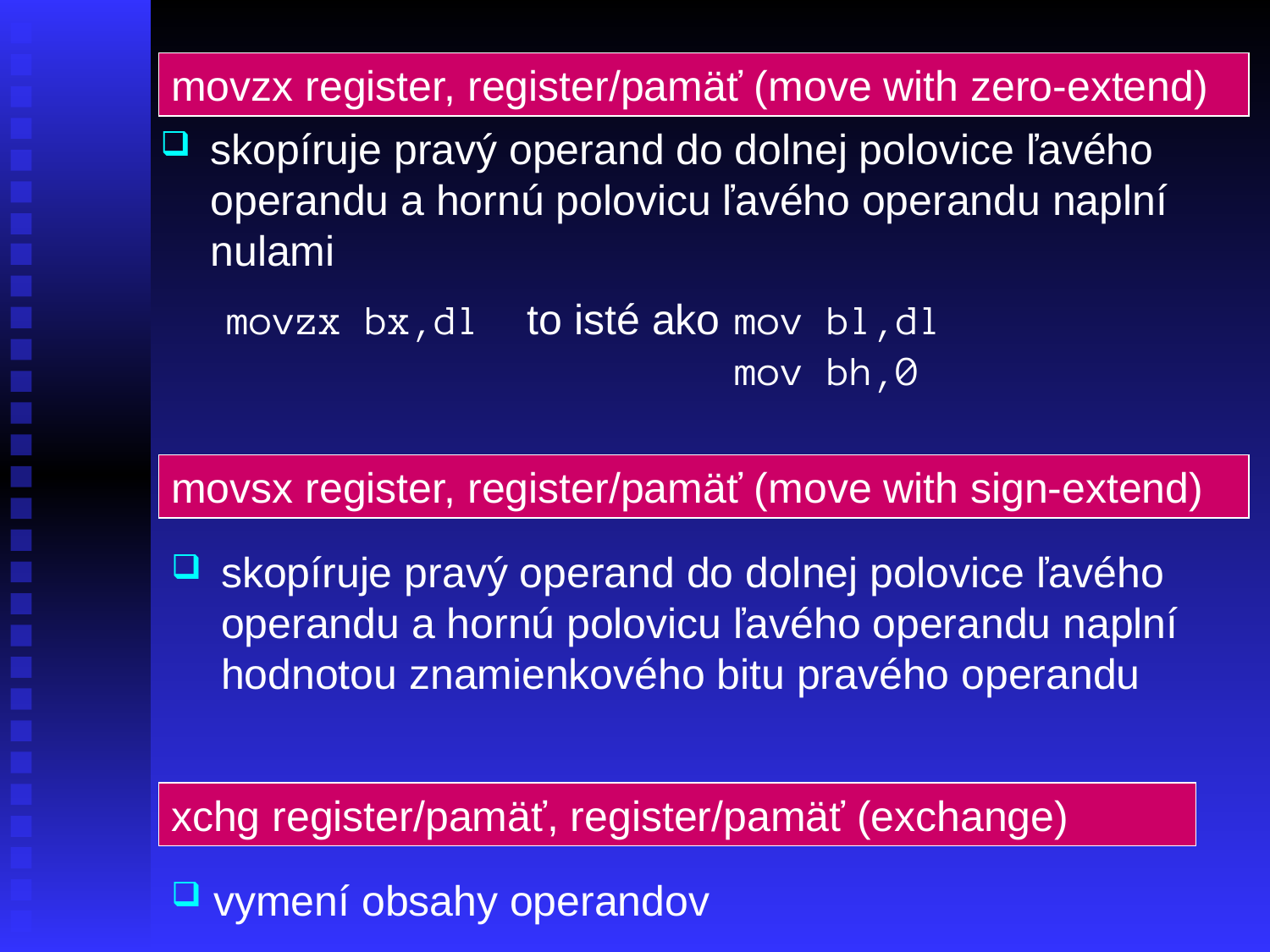

movzx register, register/pamäť (move with zero-extend)
skopíruje pravý operand do dolnej polovice ľavého operandu a hornú polovicu ľavého operandu naplní nulami
movzx bx,dl  to isté ako	mov bl,dl
                		mov bh,0
movsx register, register/pamäť (move with sign-extend)
skopíruje pravý operand do dolnej polovice ľavého operandu a hornú polovicu ľavého operandu naplní hodnotou znamienkového bitu pravého operandu
xchg register/pamäť, register/pamäť (exchange)
 vymení obsahy operandov